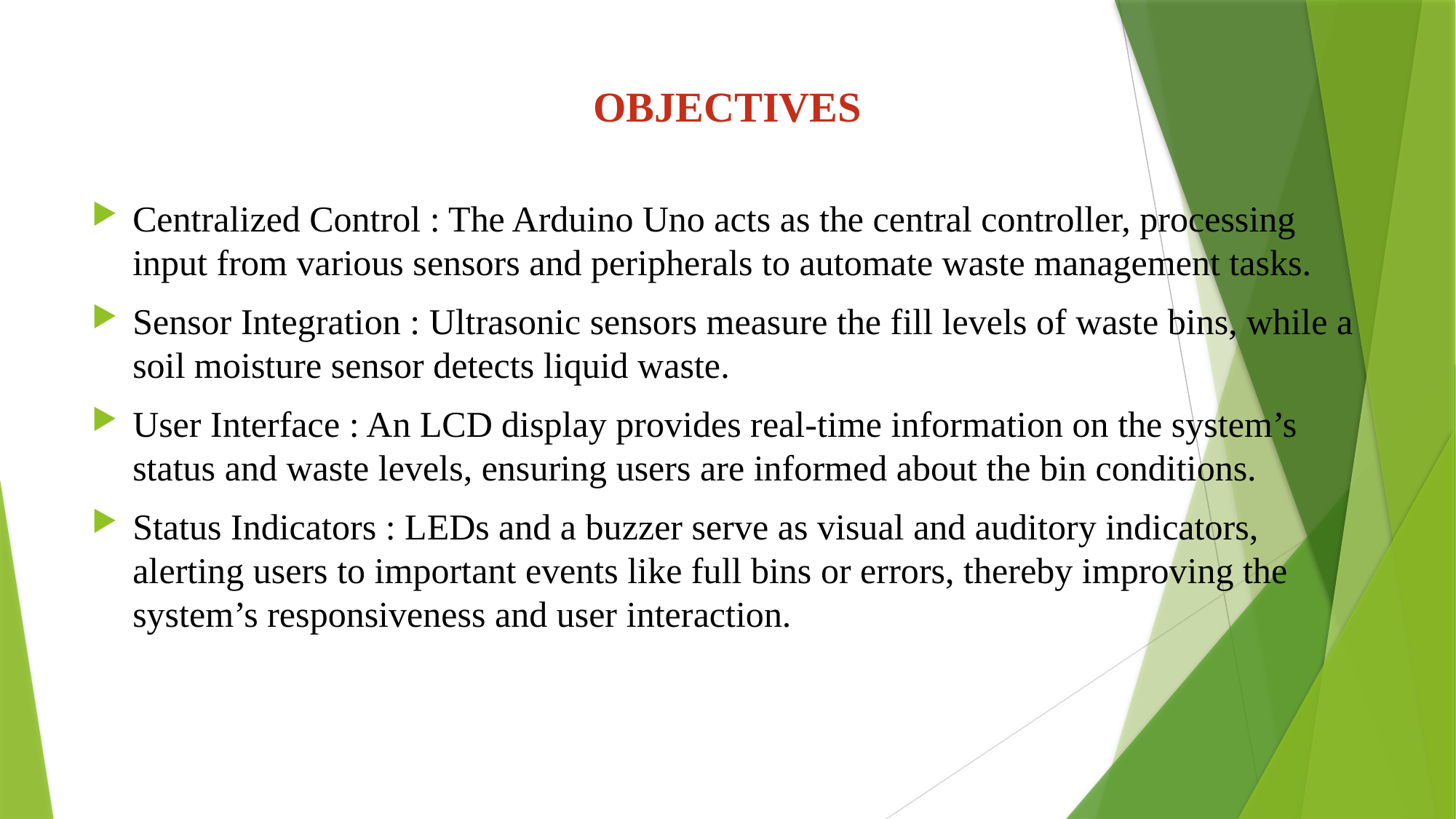

# OBJECTIVES
Centralized Control : The Arduino Uno acts as the central controller, processing input from various sensors and peripherals to automate waste management tasks.
Sensor Integration : Ultrasonic sensors measure the fill levels of waste bins, while a soil moisture sensor detects liquid waste.
User Interface : An LCD display provides real-time information on the system’s status and waste levels, ensuring users are informed about the bin conditions.
Status Indicators : LEDs and a buzzer serve as visual and auditory indicators, alerting users to important events like full bins or errors, thereby improving the system’s responsiveness and user interaction.